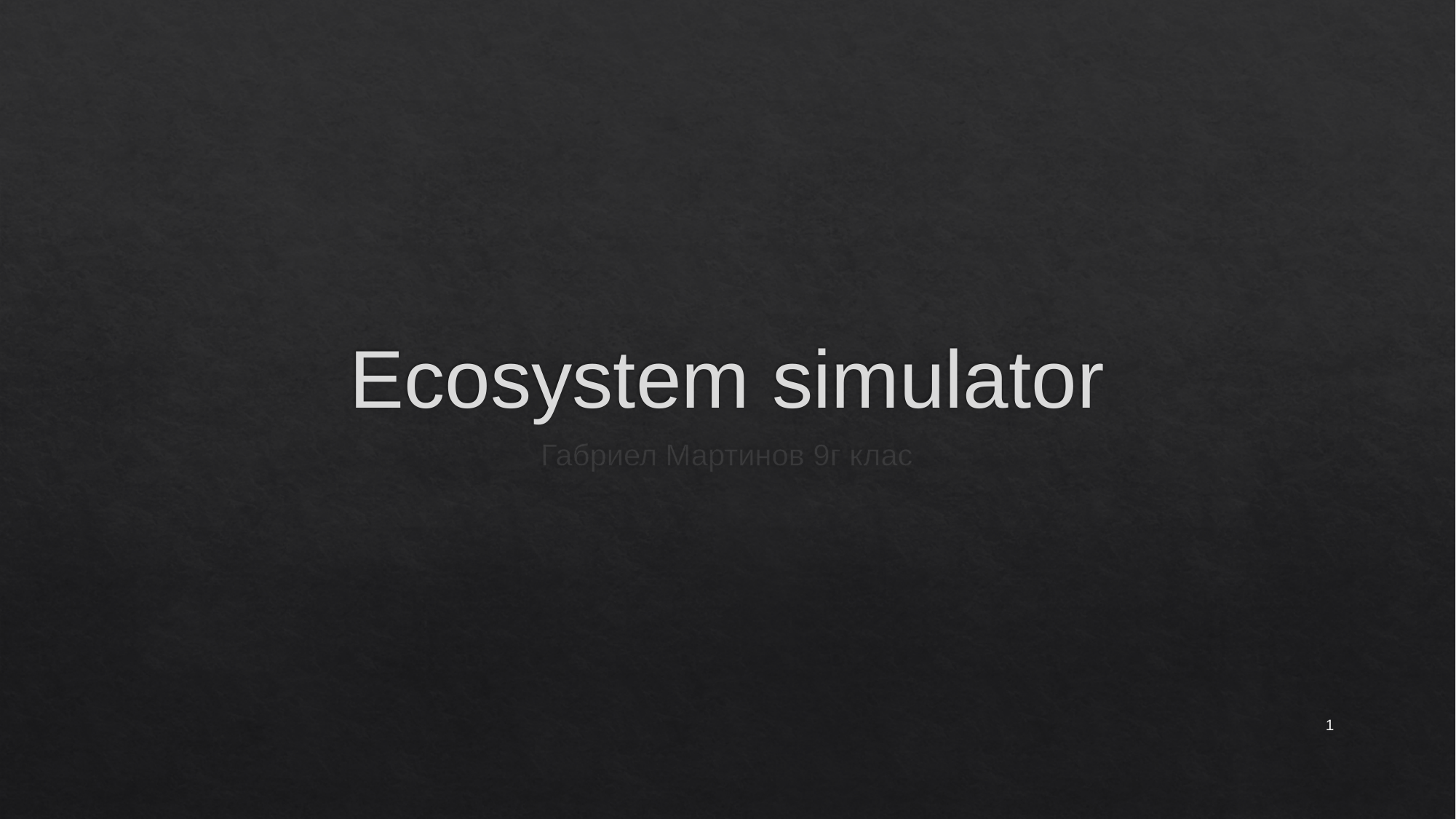

# Ecosystem simulator
Габриел Мартинов 9г клас
1